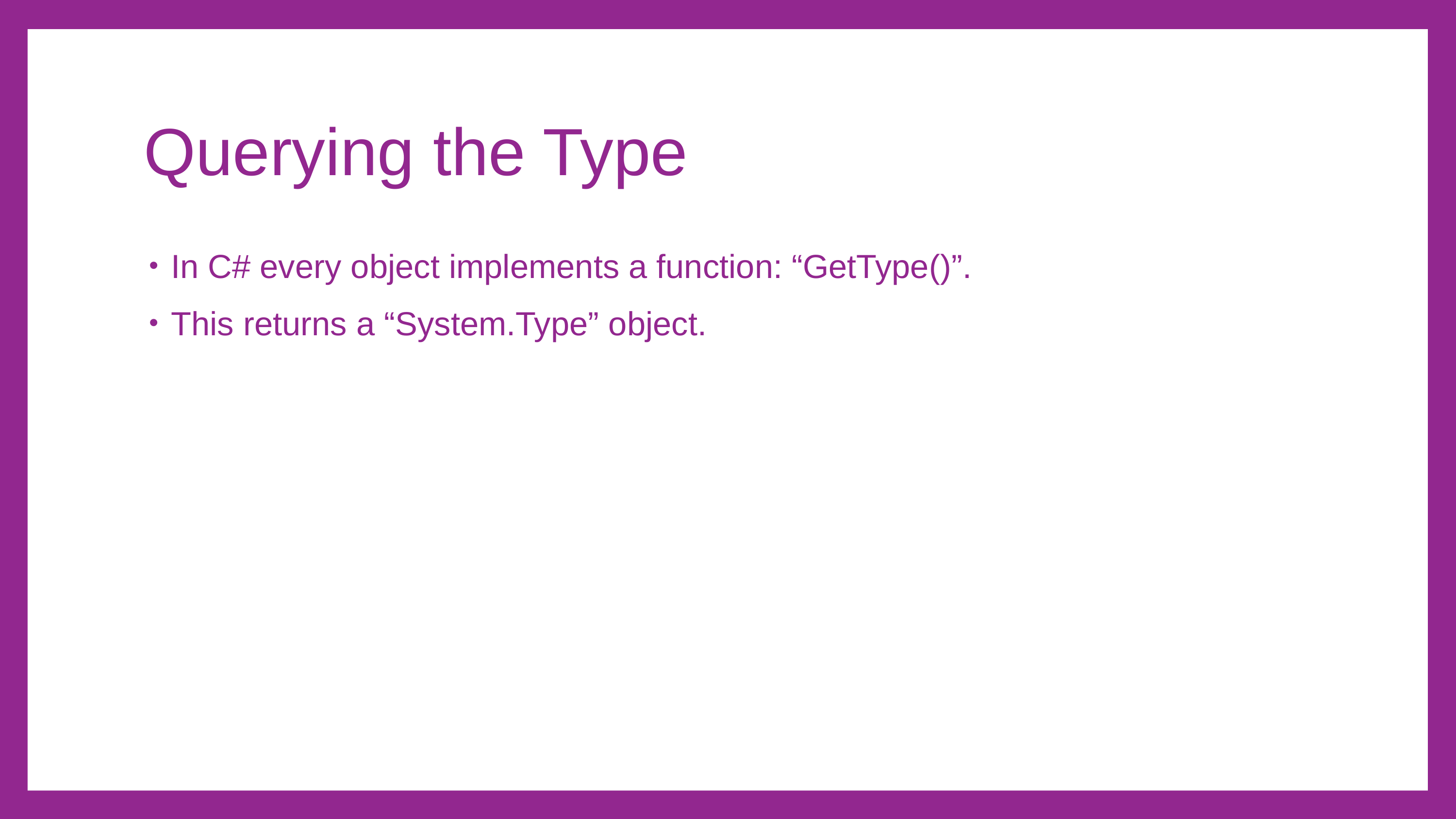

# Querying the Type
In C# every object implements a function: “GetType()”.
This returns a “System.Type” object.